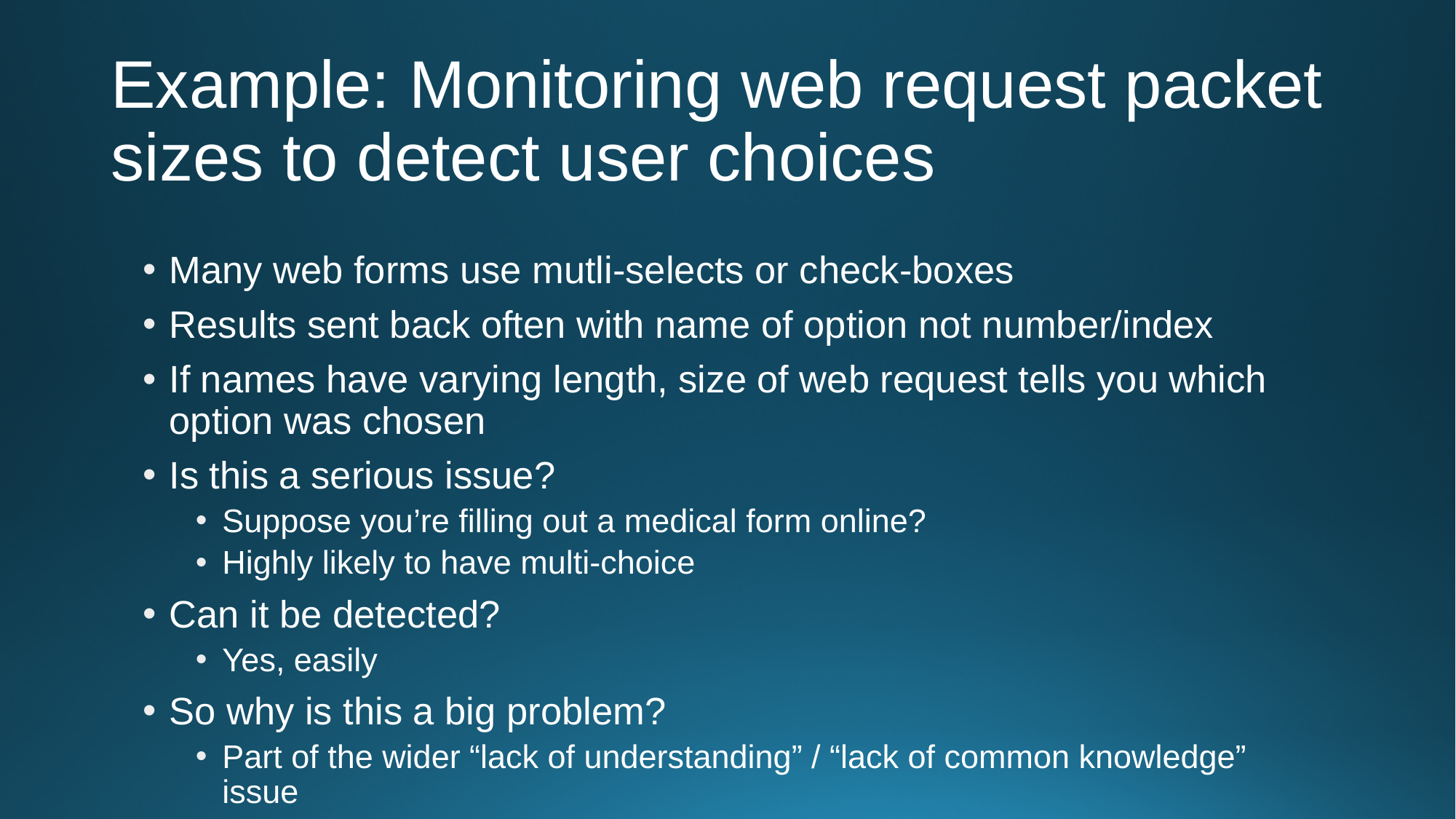

# Example: Monitoring web request packet sizes to detect user choices
Many web forms use mutli-selects or check-boxes
Results sent back often with name of option not number/index
If names have varying length, size of web request tells you which option was chosen
Is this a serious issue?
Suppose you’re filling out a medical form online?
Highly likely to have multi-choice
Can it be detected?
Yes, easily
So why is this a big problem?
Part of the wider “lack of understanding” / “lack of common knowledge” issue